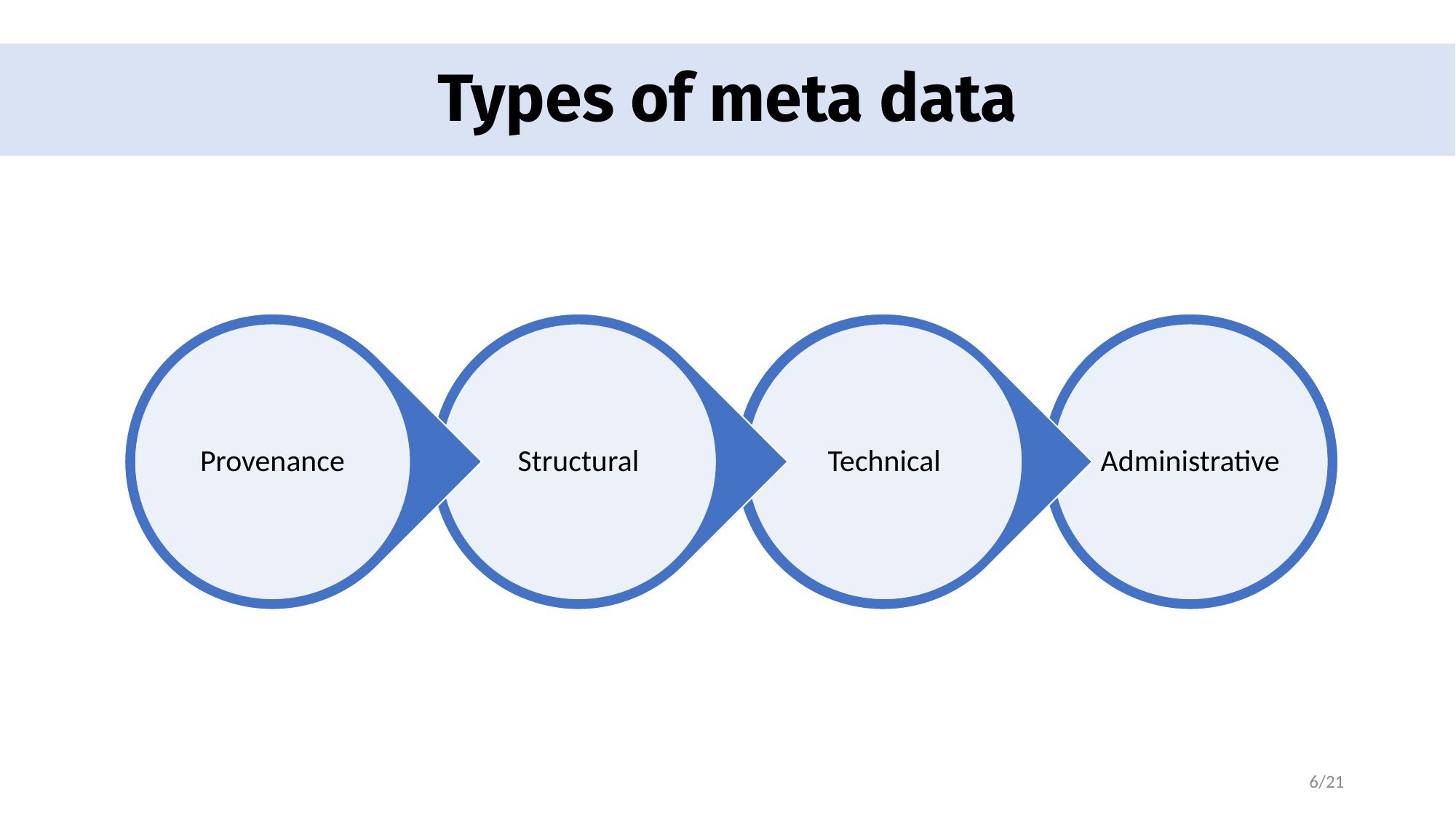

# Types of meta data
Administrative
Technical
Structural
Provenance
6